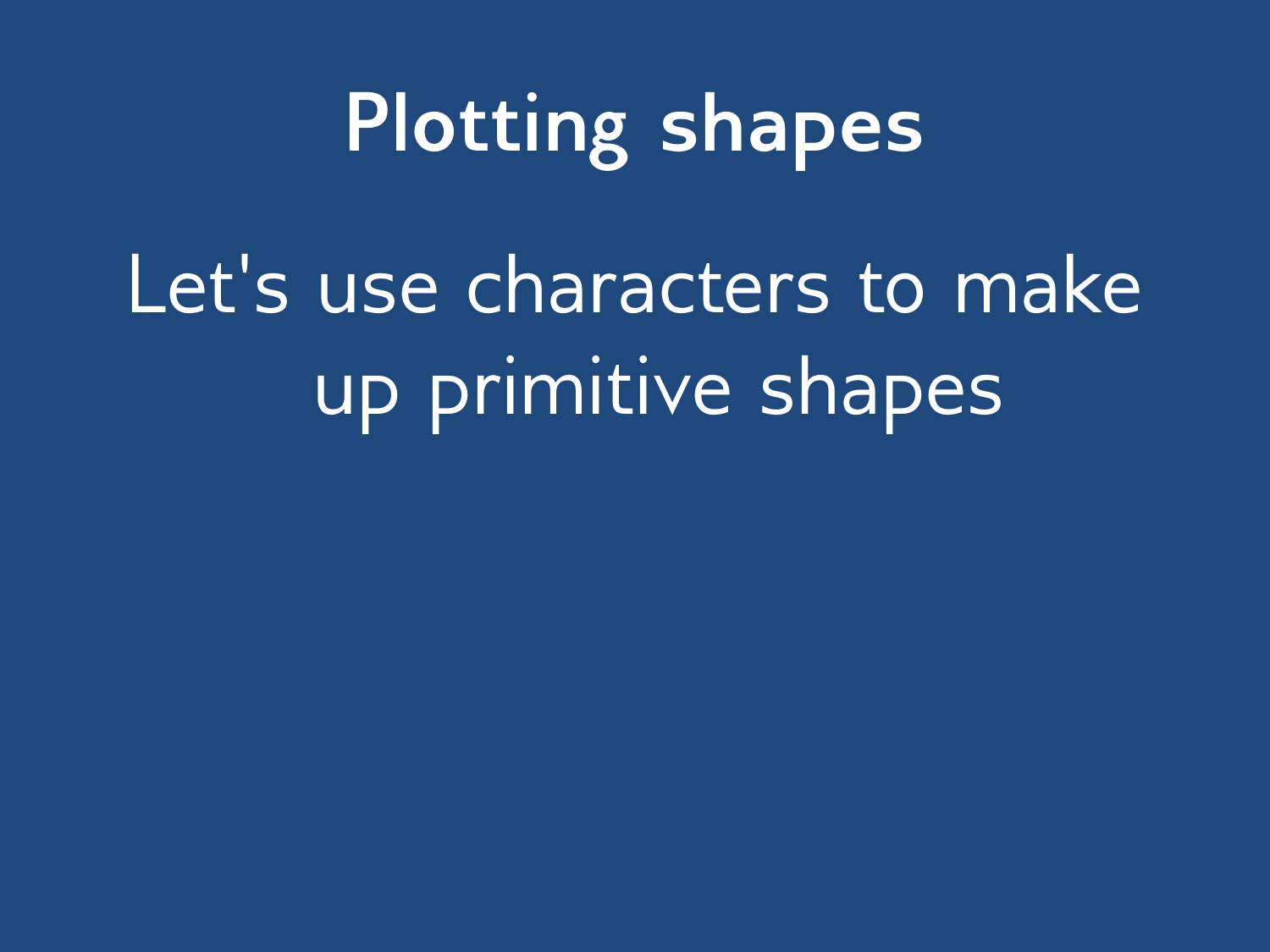

# Plotting shapes
Let's use characters to make up primitive shapes